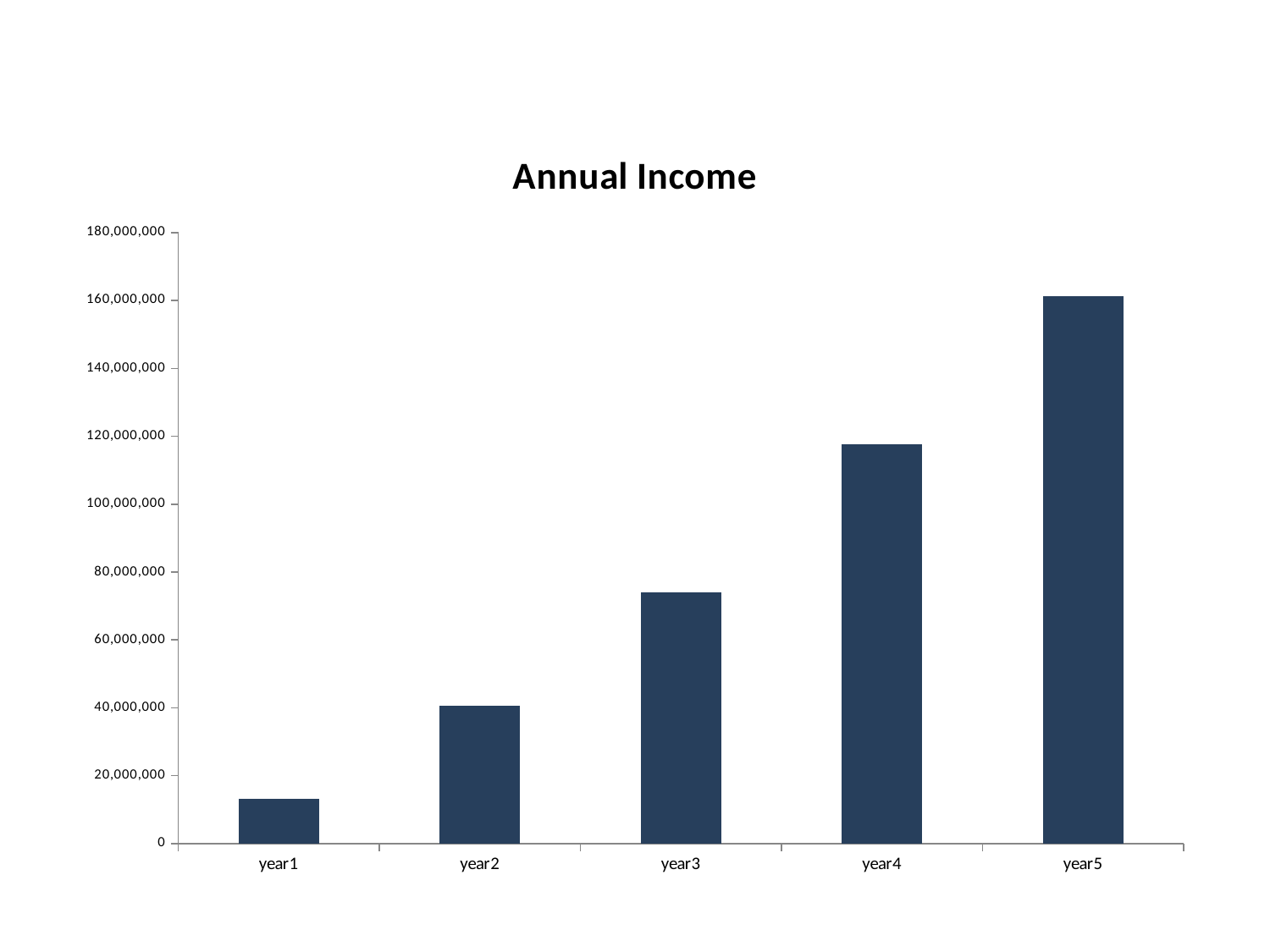

### Chart: Annual Income

| Category | income |
|---|---|
| year1 | 13216427.999999996 |
| year2 | 40513261.200000025 |
| year3 | 74076307.59999992 |
| year4 | 117536636.80000053 |
| year5 | 161363982.40000066 |